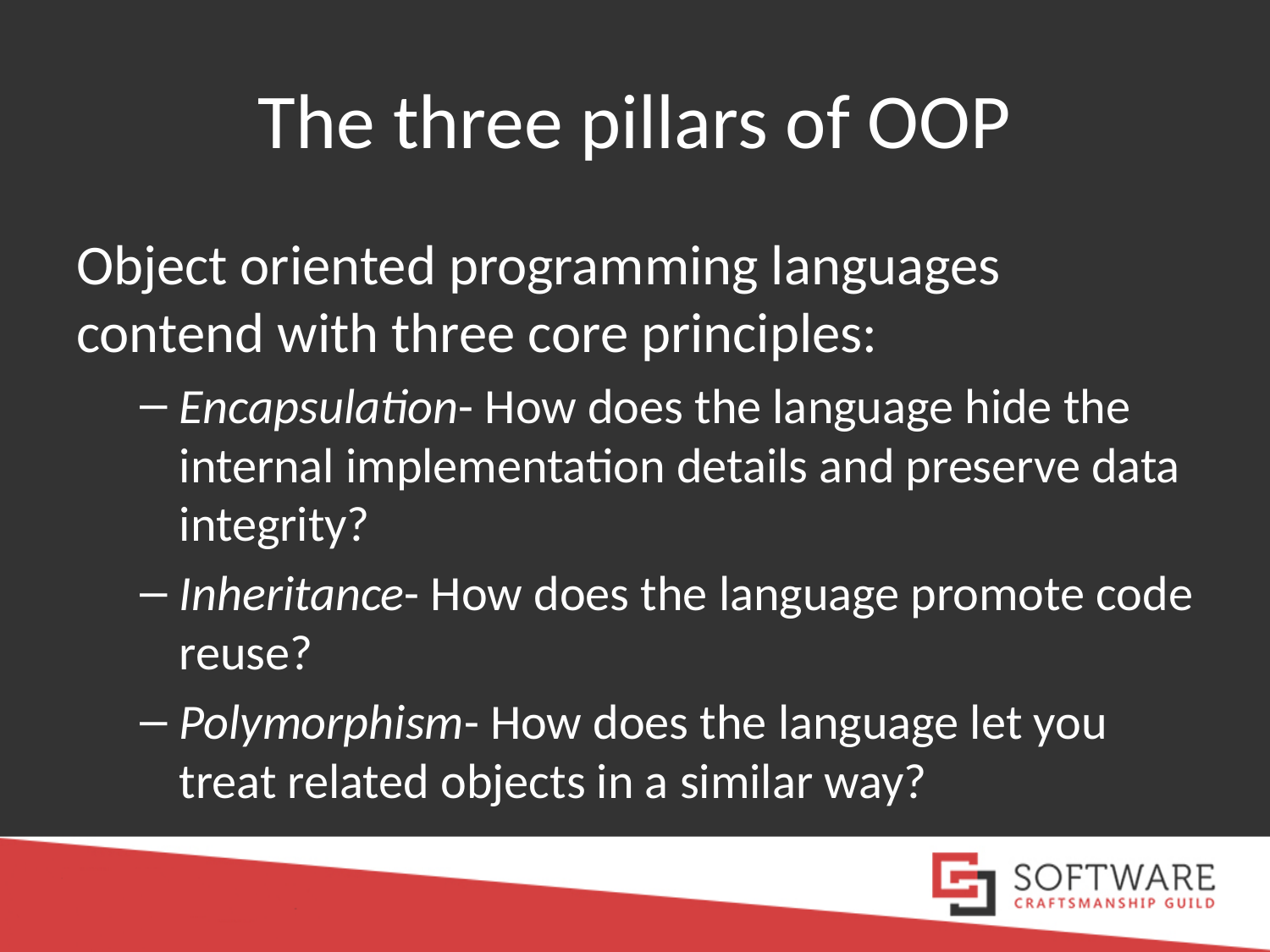

# The three pillars of OOP
Object oriented programming languages contend with three core principles:
Encapsulation- How does the language hide the internal implementation details and preserve data integrity?
Inheritance- How does the language promote code reuse?
Polymorphism- How does the language let you treat related objects in a similar way?